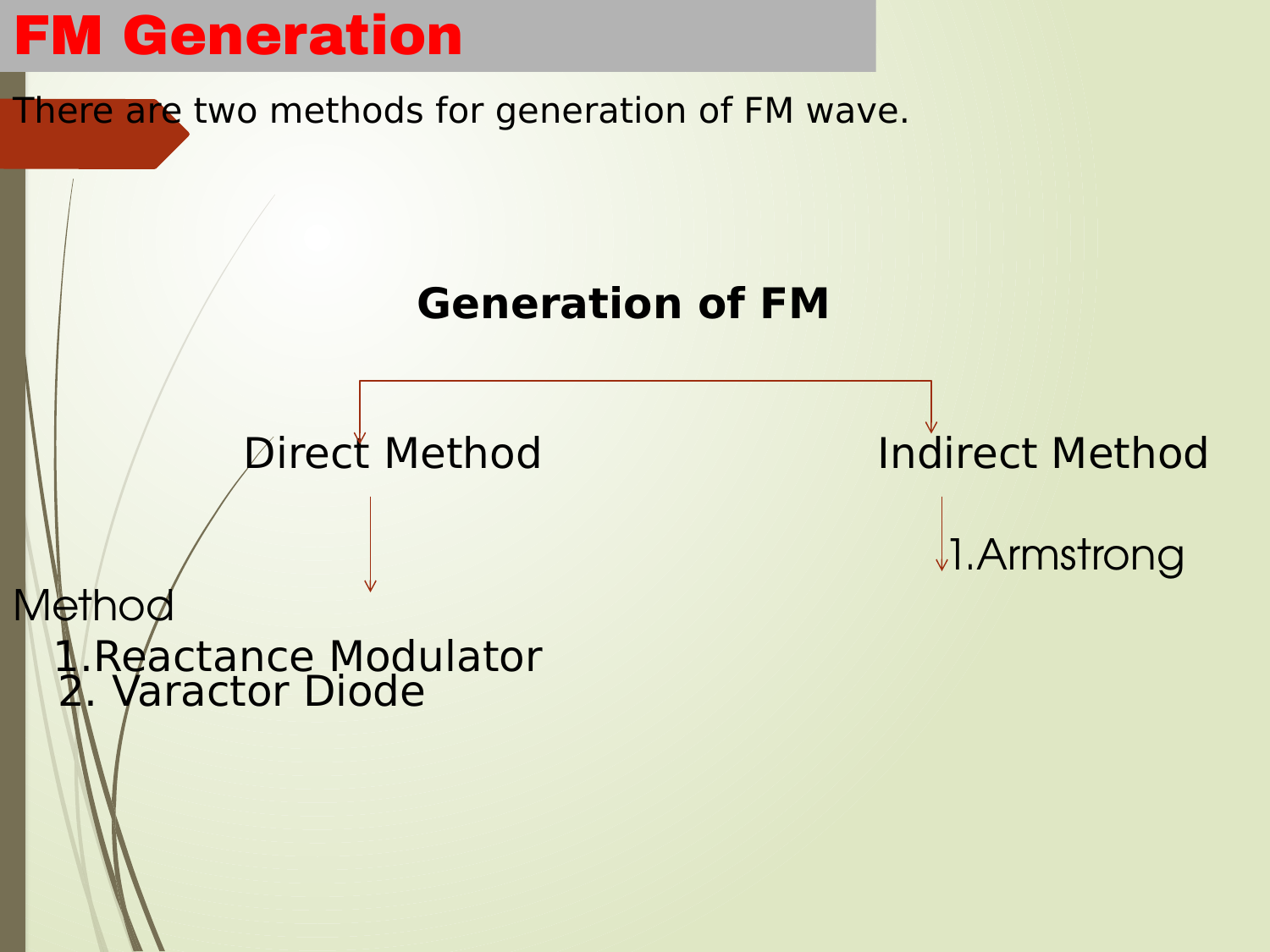

FM Generation

                                          Direct Method	                 Indirect Method

                                                                                1.Armstrong Method
   1.Reactance Modulator
There are two methods for generation of FM wave.

Generation of FM

 2. Varactor Diode